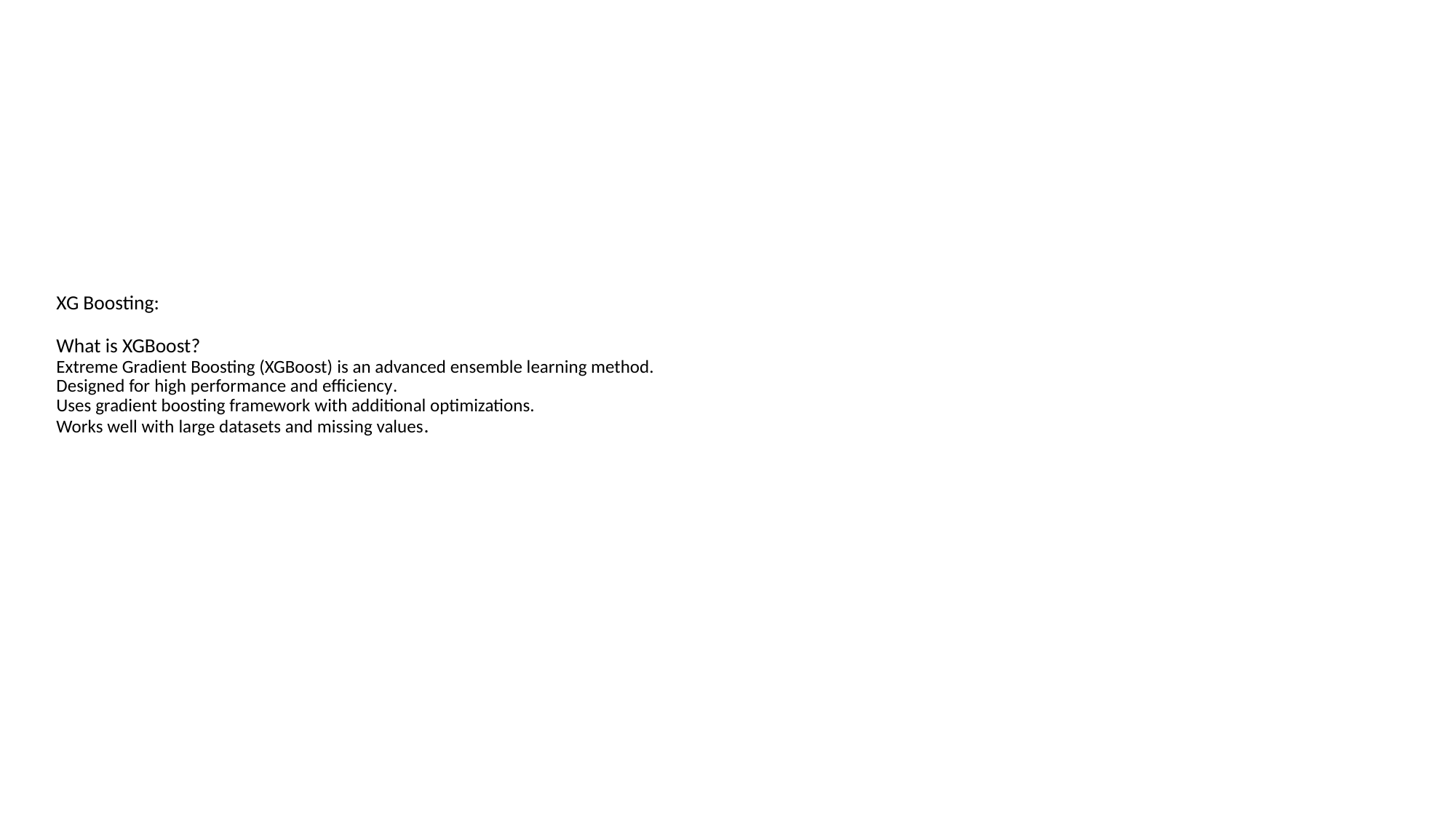

# XG Boosting: What is XGBoost? Extreme Gradient Boosting (XGBoost) is an advanced ensemble learning method. Designed for high performance and efficiency. Uses gradient boosting framework with additional optimizations. Works well with large datasets and missing values.